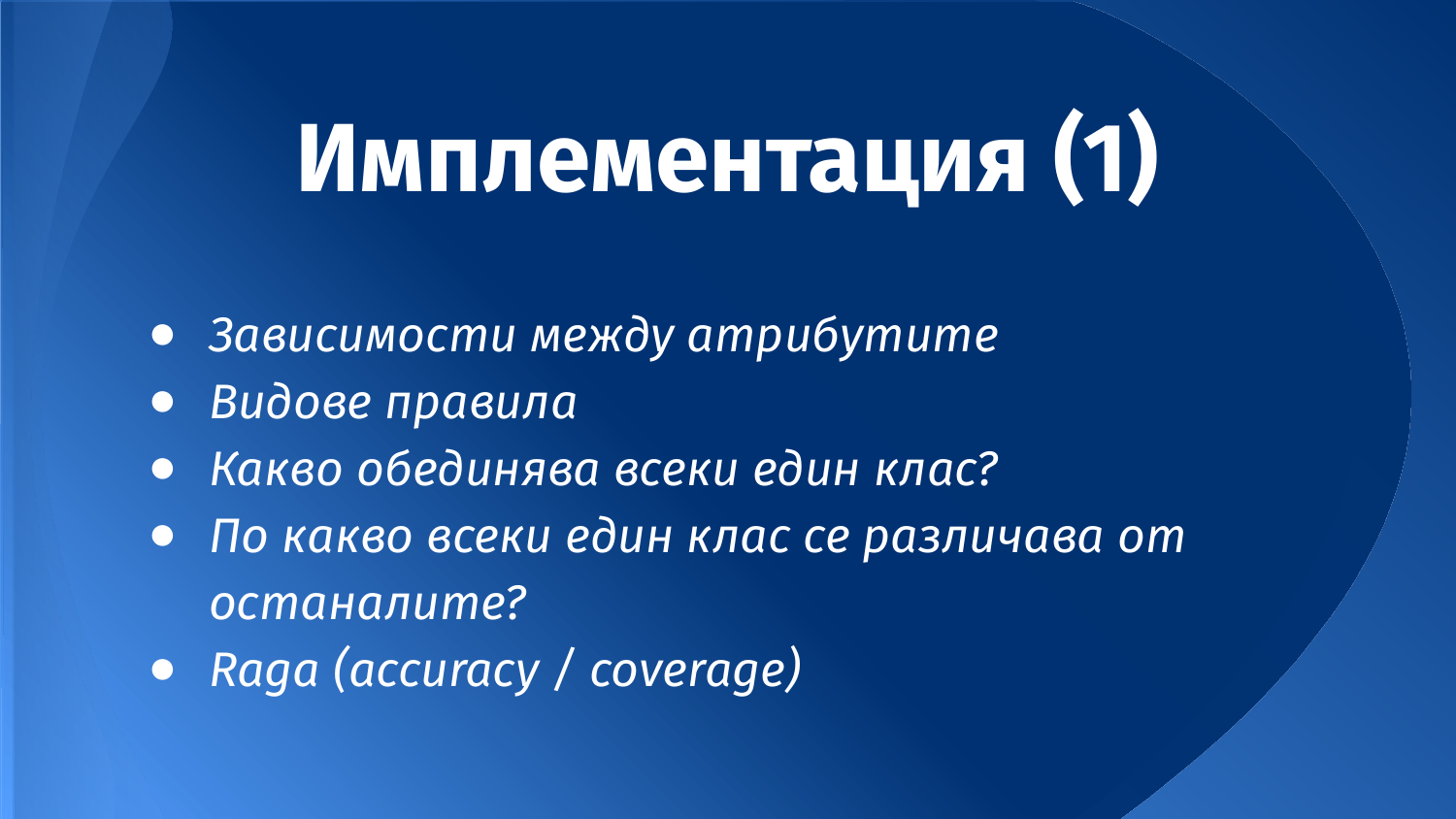

# Имплементация (1)
Зависимости между атрибутите
Видове правила
Какво обединява всеки един клас?
По какво всеки един клас се различава от останалите?
Raga (accuracy / coverage)